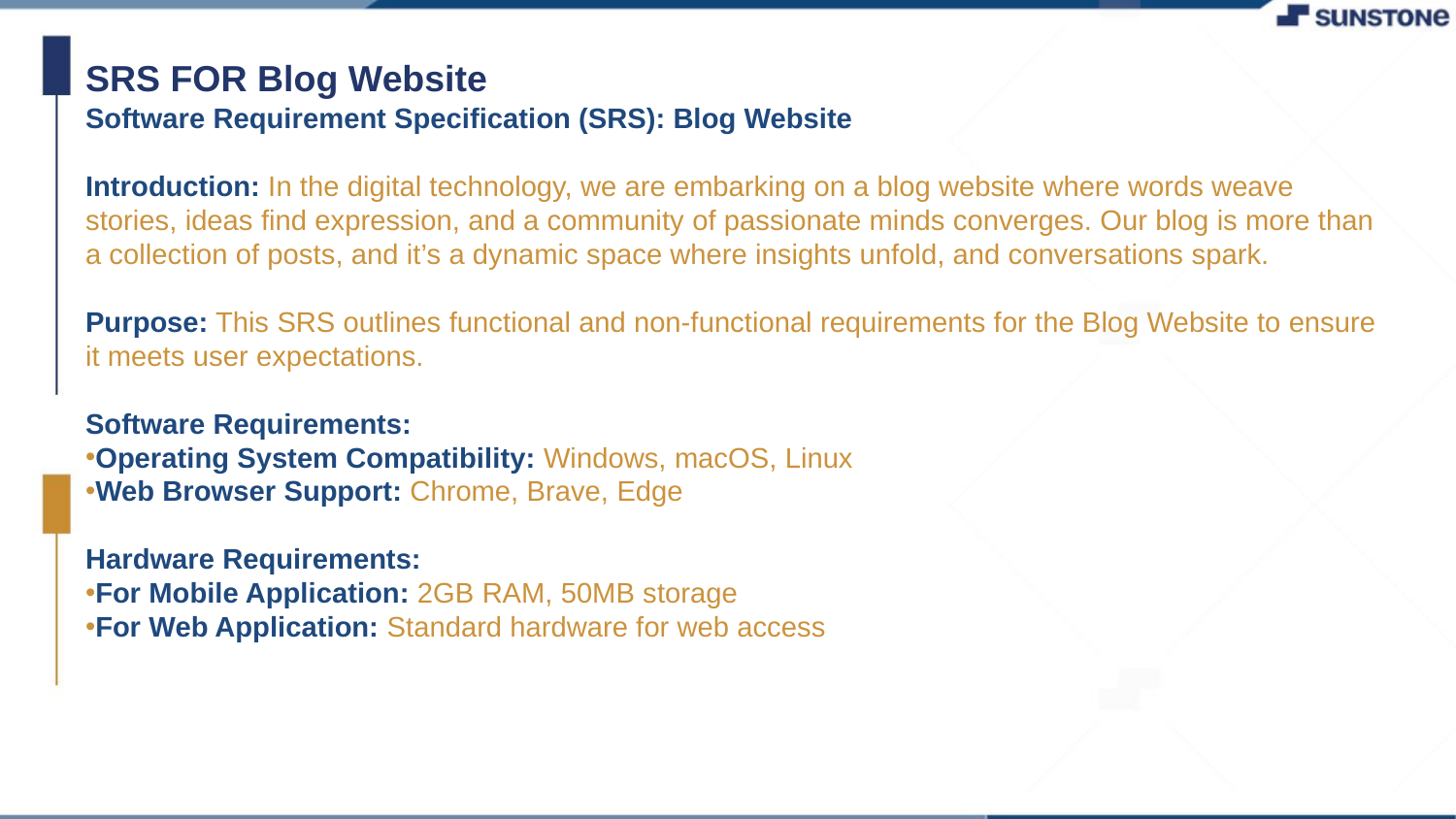

SRS FOR Blog Website
Software Requirement Specification (SRS): Blog Website

Introduction: In the digital technology, we are embarking on a blog website where words weave stories, ideas find expression, and a community of passionate minds converges. Our blog is more than a collection of posts, and it’s a dynamic space where insights unfold, and conversations spark.

Purpose: This SRS outlines functional and non-functional requirements for the Blog Website to ensure it meets user expectations.

Software Requirements:
Operating System Compatibility: Windows, macOS, Linux
Web Browser Support: Chrome, Brave, Edge

Hardware Requirements:
For Mobile Application: 2GB RAM, 50MB storage
For Web Application: Standard hardware for web access